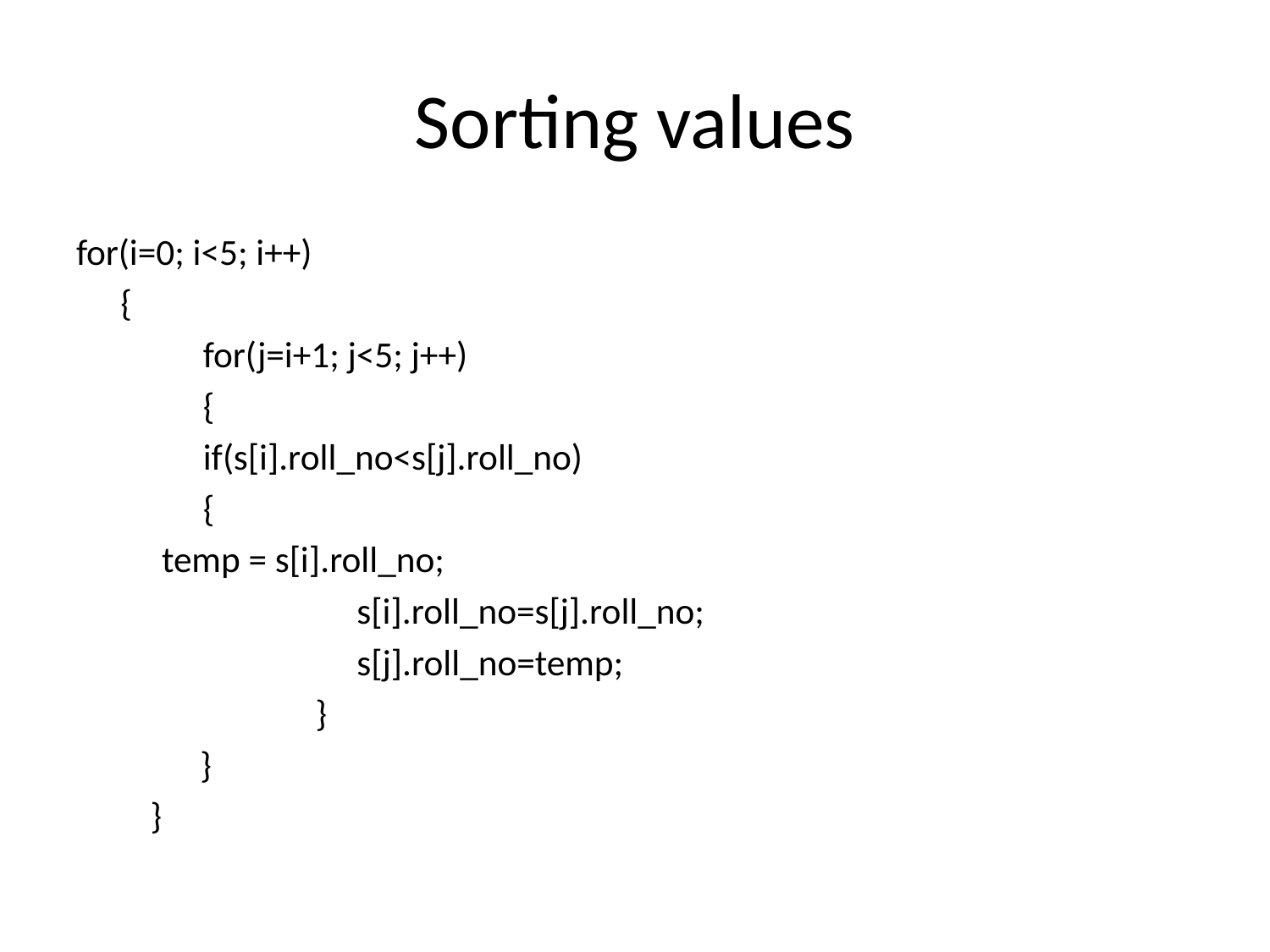

# Sorting values
for(i=0; i<5; i++)
   	{
      	for(j=i+1; j<5; j++)
         	{
            		if(s[i].roll_no<s[j].roll_no)
               	{
			     temp = s[i].roll_no;
                                  s[i].roll_no=s[j].roll_no;
                                  s[j].roll_no=temp;
                             }
               }
         }